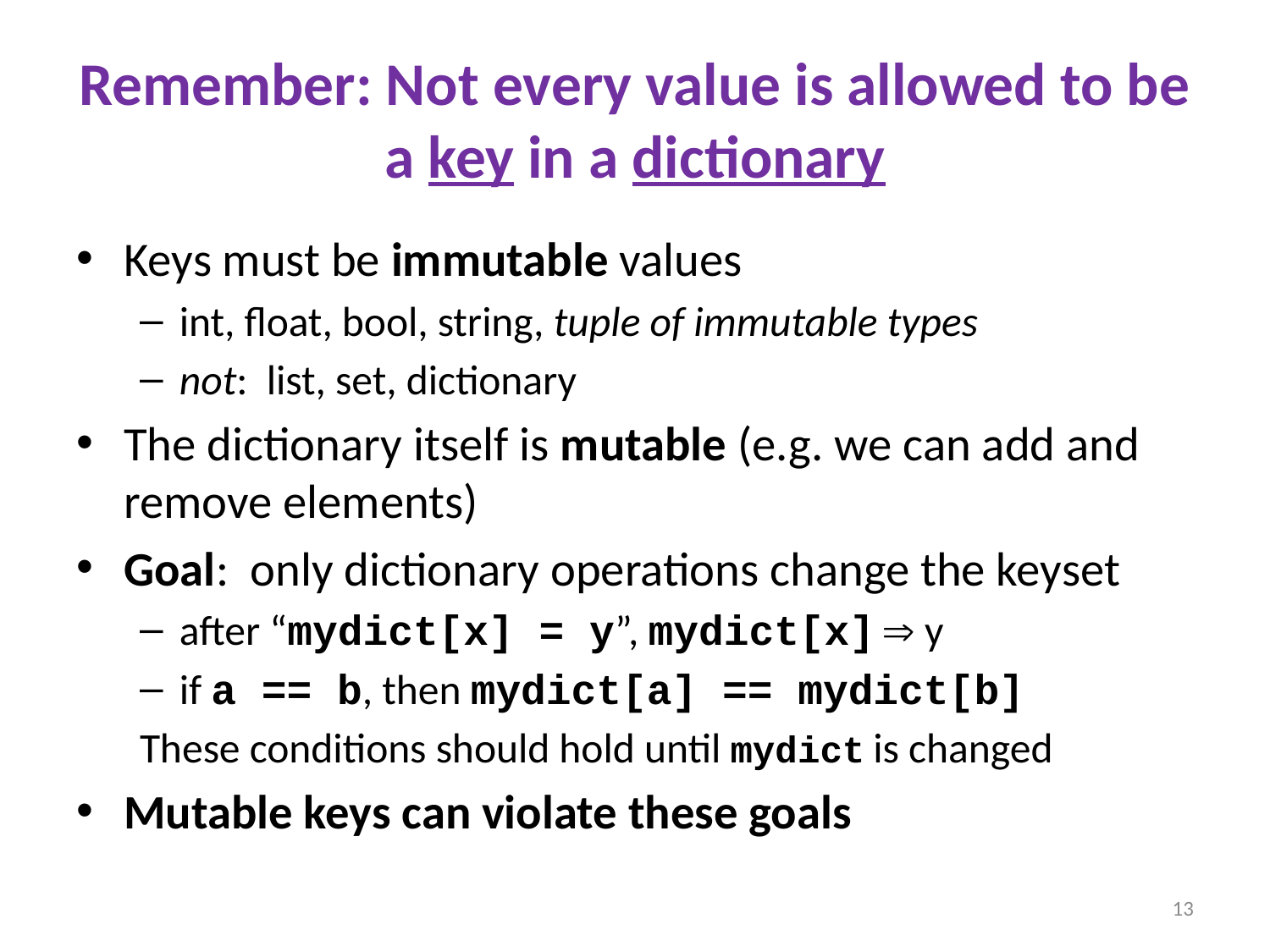

# Remember: Not every value is allowed to be a key in a dictionary
Keys must be immutable values
int, float, bool, string, tuple of immutable types
not:  list, set, dictionary
The dictionary itself is mutable (e.g. we can add and remove elements)
Goal:  only dictionary operations change the keyset
after “mydict[x] = y”, mydict[x] ⇒ y
if a == b, then mydict[a] == mydict[b]
These conditions should hold until mydict is changed
Mutable keys can violate these goals
13